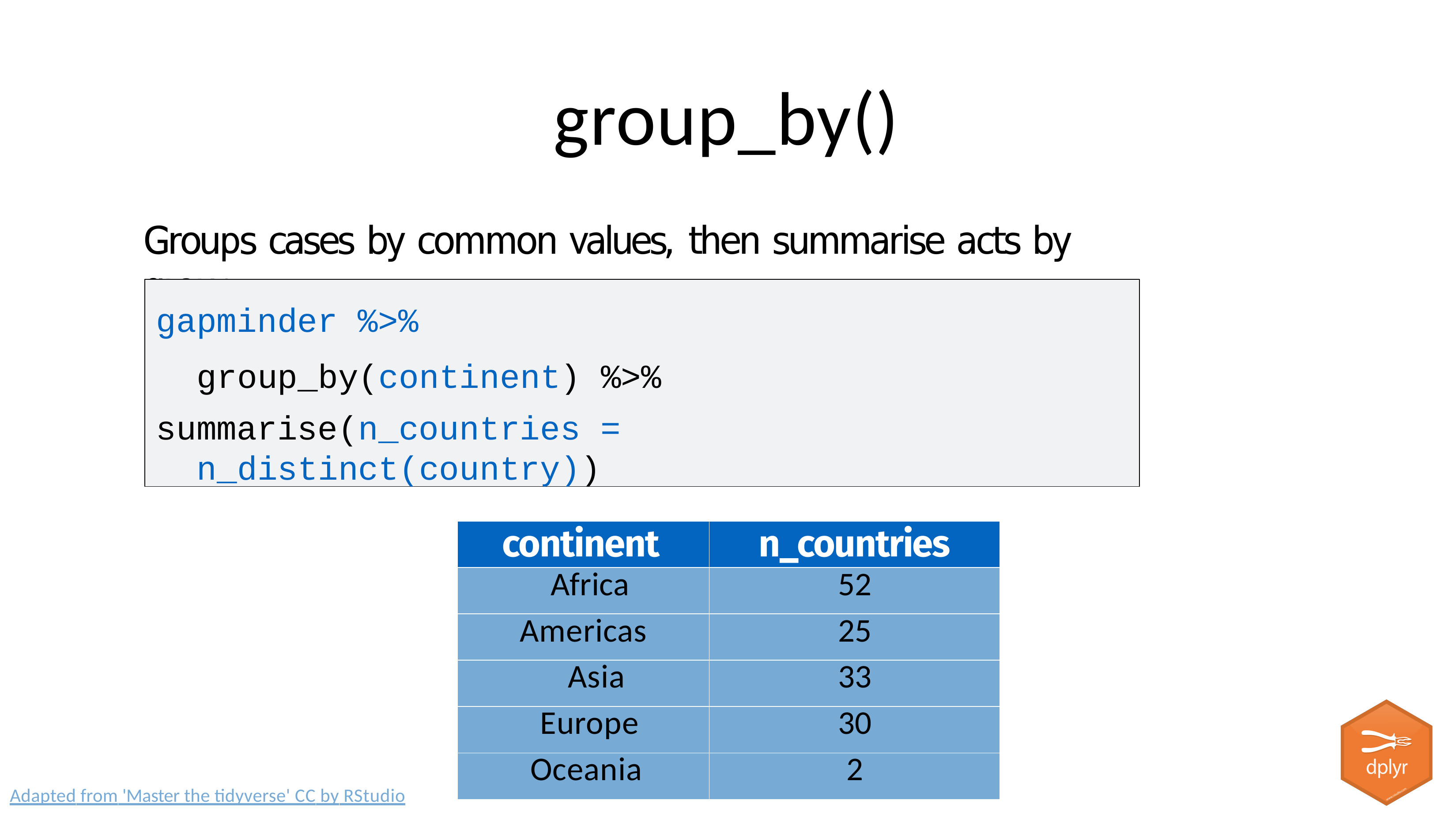

# group_by()
Groups cases by common values, then summarise acts by group
gapminder %>%  group_by(continent) %>%
summarise(n_countries = n_distinct(country))
| continent | n\_countries |
| --- | --- |
| Africa | 52 |
| Americas | 25 |
| Asia | 33 |
| Europe | 30 |
| Oceania | 2 |

Adapted from 'Master the tidyverse' CC by RStudio